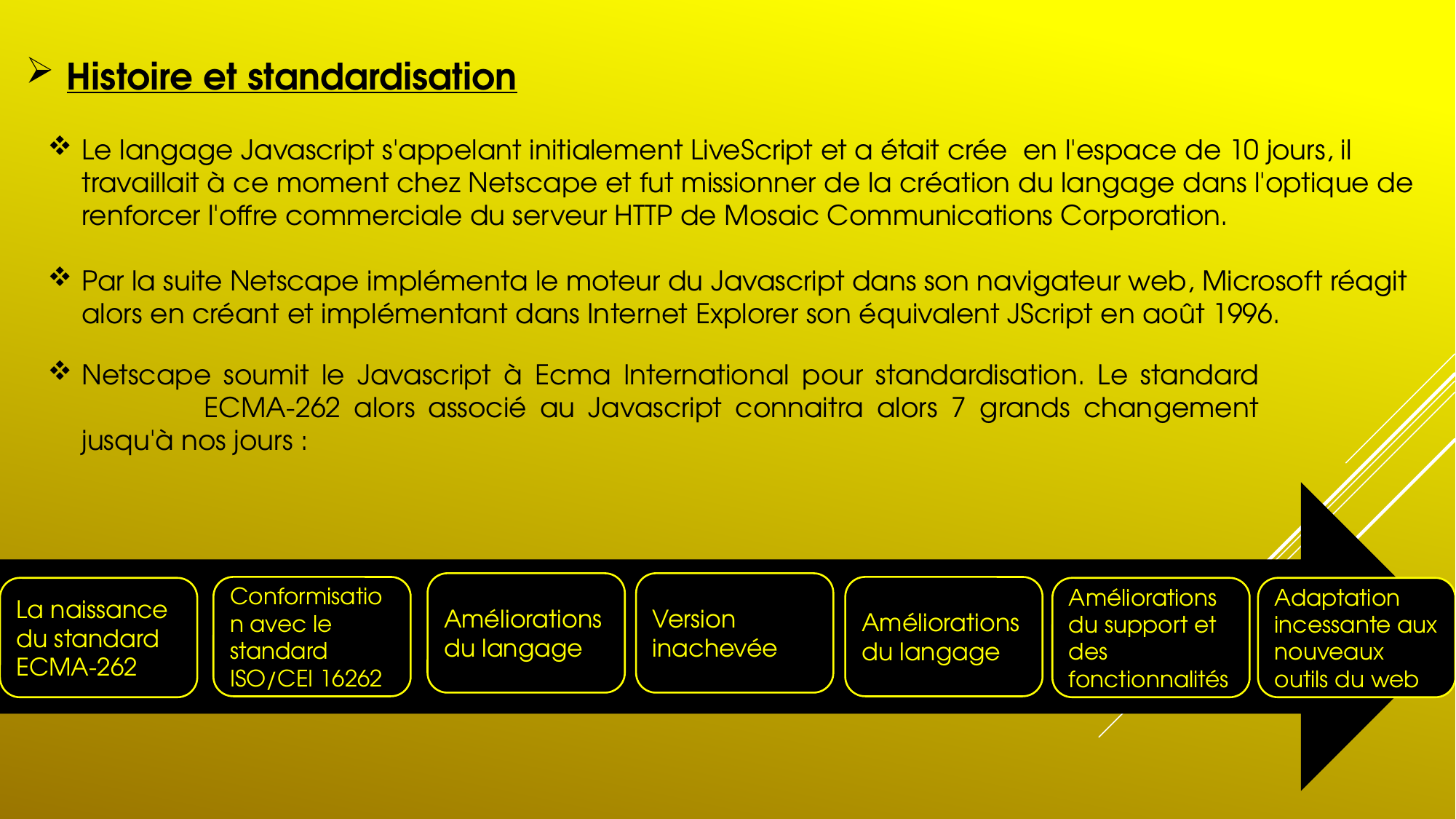

Histoire et standardisation
Le langage Javascript s'appelant initialement LiveScript et a était crée  en l'espace de 10 jours, il travaillait à ce moment chez Netscape et fut missionner de la création du langage dans l'optique de renforcer l'offre commerciale du serveur HTTP de Mosaic Communications Corporation.

Par la suite Netscape implémenta le moteur du Javascript dans son navigateur web, Microsoft réagit alors en créant et implémentant dans Internet Explorer son équivalent JScript en août 1996.
Netscape soumit le Javascript à Ecma International pour standardisation. Le standard	 ECMA-262 alors associé au Javascript connaitra alors 7 grands changement jusqu'à nos jours :

Améliorations du langage
Version inachevée
Conformisation avec le standard ISO/CEI 16262
Améliorations du langage
Améliorations du support et des fonctionnalités
Adaptation incessante aux nouveaux outils du web
La naissance du standard ECMA-262